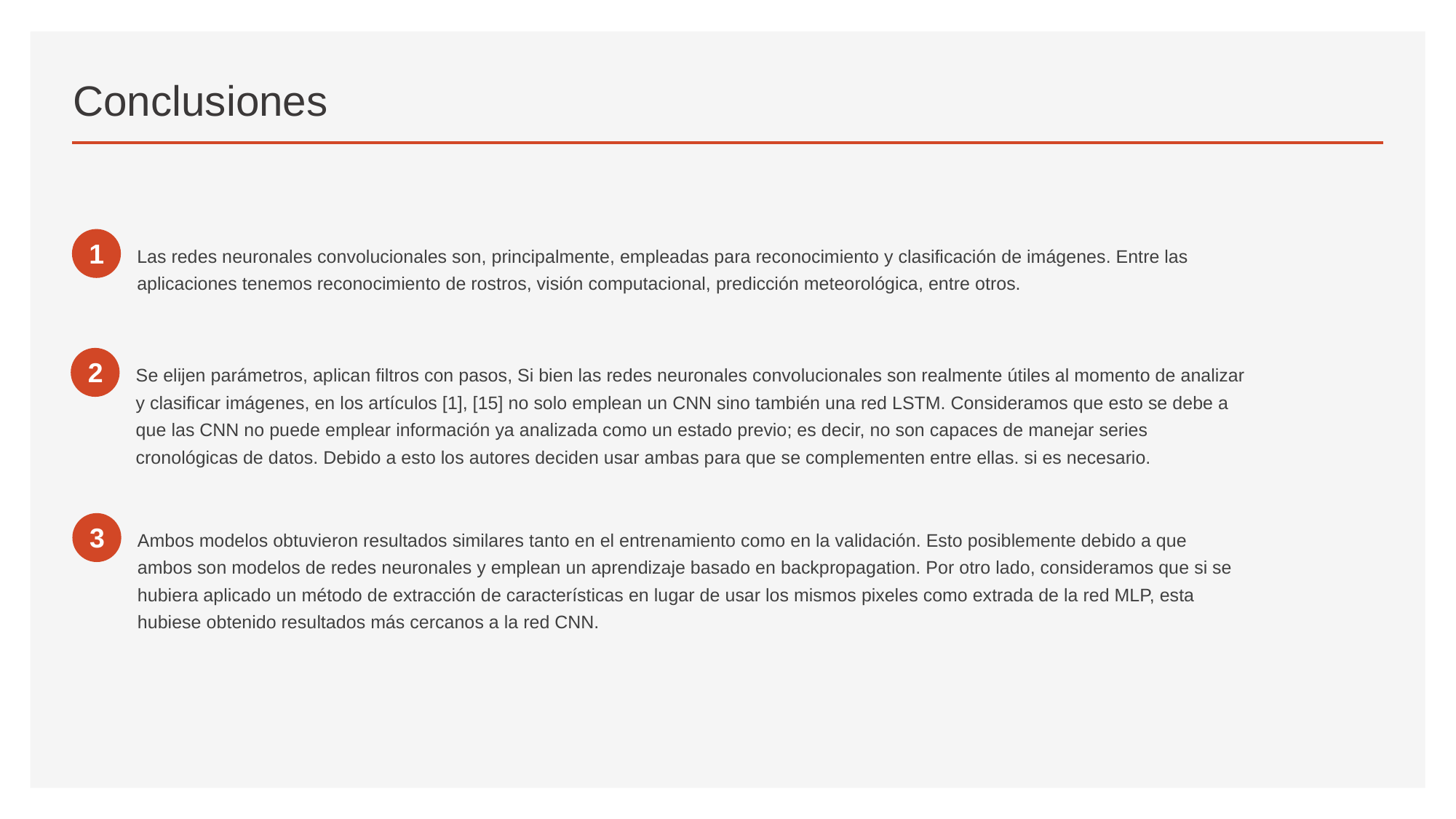

# Conclusiones

1
Las redes neuronales convolucionales son, principalmente, empleadas para reconocimiento y clasificación de imágenes. Entre las aplicaciones tenemos reconocimiento de rostros, visión computacional, predicción meteorológica, entre otros.

2
Se elijen parámetros, aplican filtros con pasos, Si bien las redes neuronales convolucionales son realmente útiles al momento de analizar y clasificar imágenes, en los artículos [1], [15] no solo emplean un CNN sino también una red LSTM. Consideramos que esto se debe a que las CNN no puede emplear información ya analizada como un estado previo; es decir, no son capaces de manejar series cronológicas de datos. Debido a esto los autores deciden usar ambas para que se complementen entre ellas. si es necesario.

3
Ambos modelos obtuvieron resultados similares tanto en el entrenamiento como en la validación. Esto posiblemente debido a que ambos son modelos de redes neuronales y emplean un aprendizaje basado en backpropagation. Por otro lado, consideramos que si se hubiera aplicado un método de extracción de características en lugar de usar los mismos pixeles como extrada de la red MLP, esta hubiese obtenido resultados más cercanos a la red CNN.